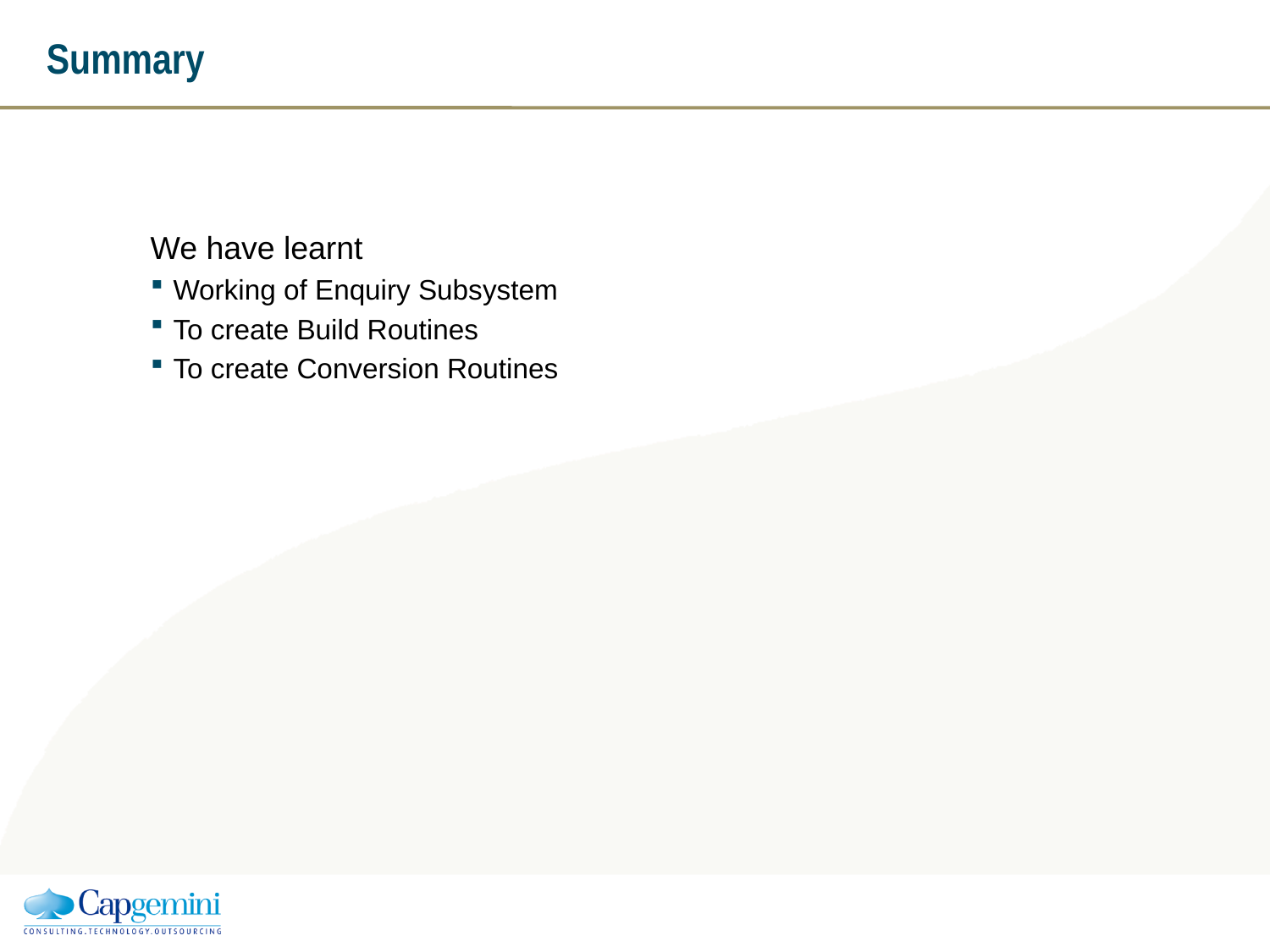

# Summary
We have learnt
Working of Enquiry Subsystem
To create Build Routines
To create Conversion Routines